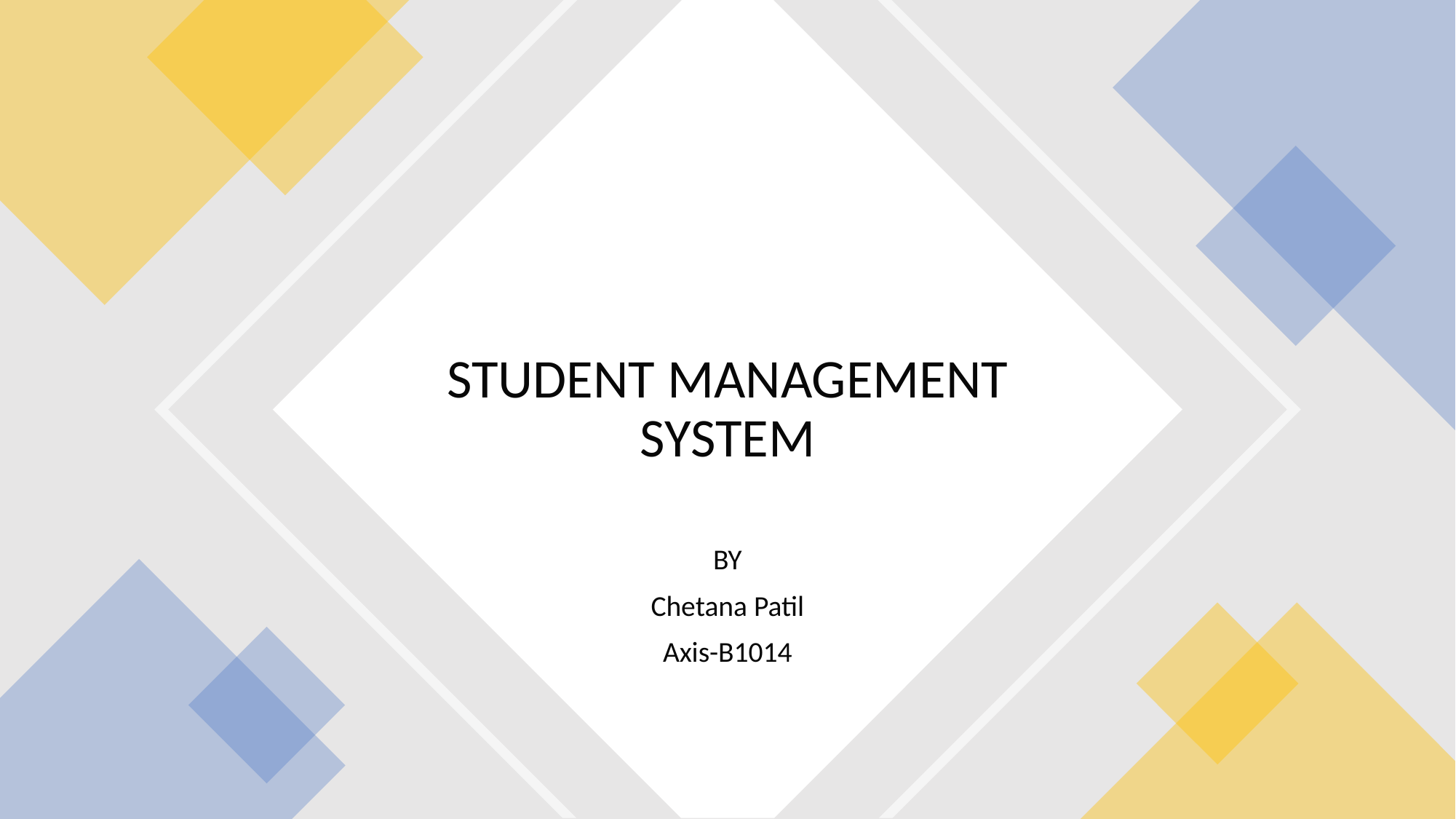

# STUDENT MANAGEMENT SYSTEM
BY
Chetana Patil
Axis-B1014